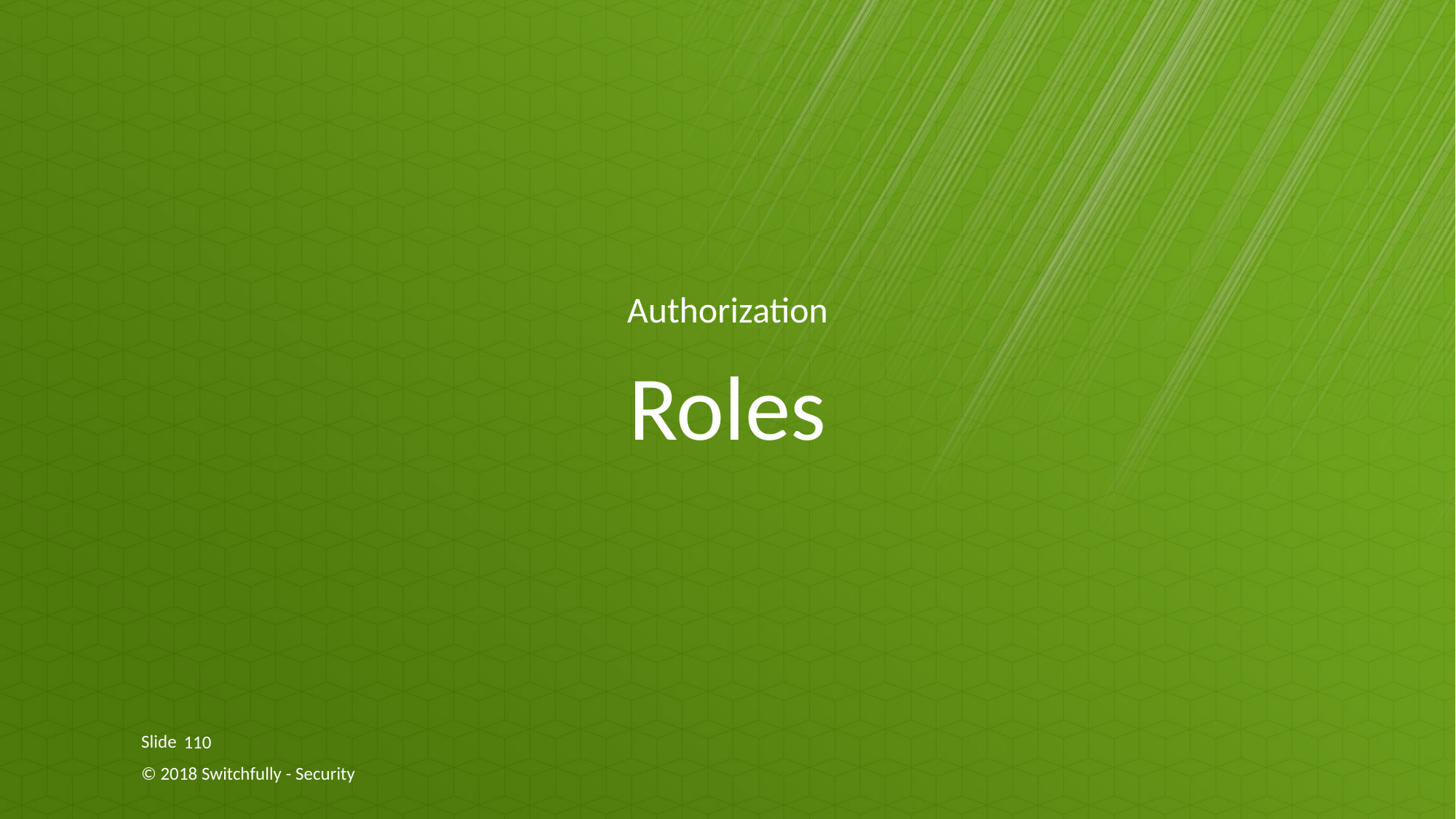

Authorization
# Roles
110
© 2018 Switchfully - Security